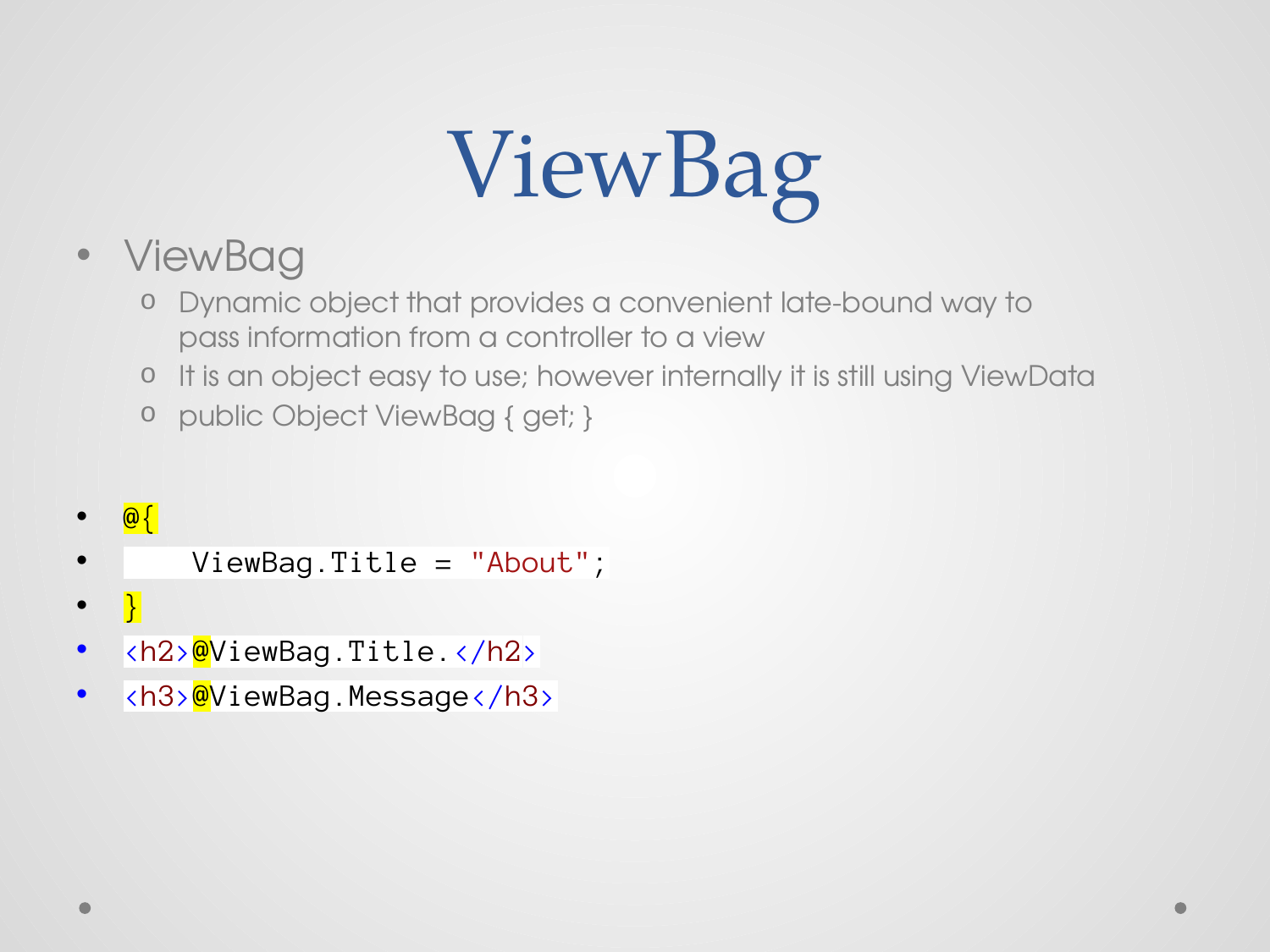

# ViewBag
ViewBag
Dynamic object that provides a convenient late-bound way to pass information from a controller to a view
It is an object easy to use; however internally it is still using ViewData
public Object ViewBag { get; }

@{
    ViewBag.Title = "About";
}
<h2>@ViewBag.Title.</h2>
<h3>@ViewBag.Message</h3>